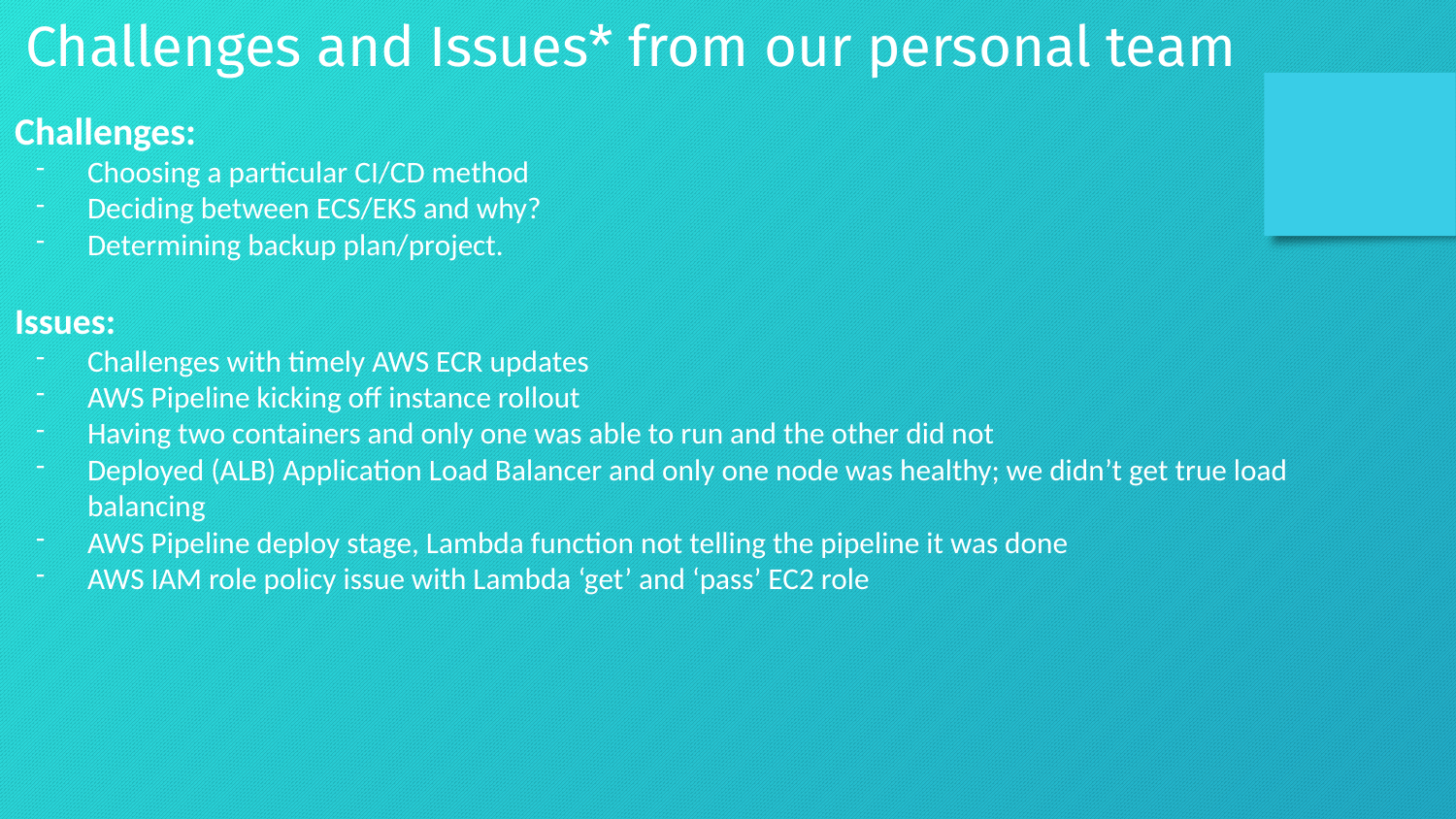

Challenges and Issues* from our personal team
Challenges:
Choosing a particular CI/CD method
Deciding between ECS/EKS and why?
Determining backup plan/project.

Issues:
Challenges with timely AWS ECR updates
AWS Pipeline kicking off instance rollout
Having two containers and only one was able to run and the other did not
Deployed (ALB) Application Load Balancer and only one node was healthy; we didn’t get true load balancing
AWS Pipeline deploy stage, Lambda function not telling the pipeline it was done
AWS IAM role policy issue with Lambda ‘get’ and ‘pass’ EC2 role